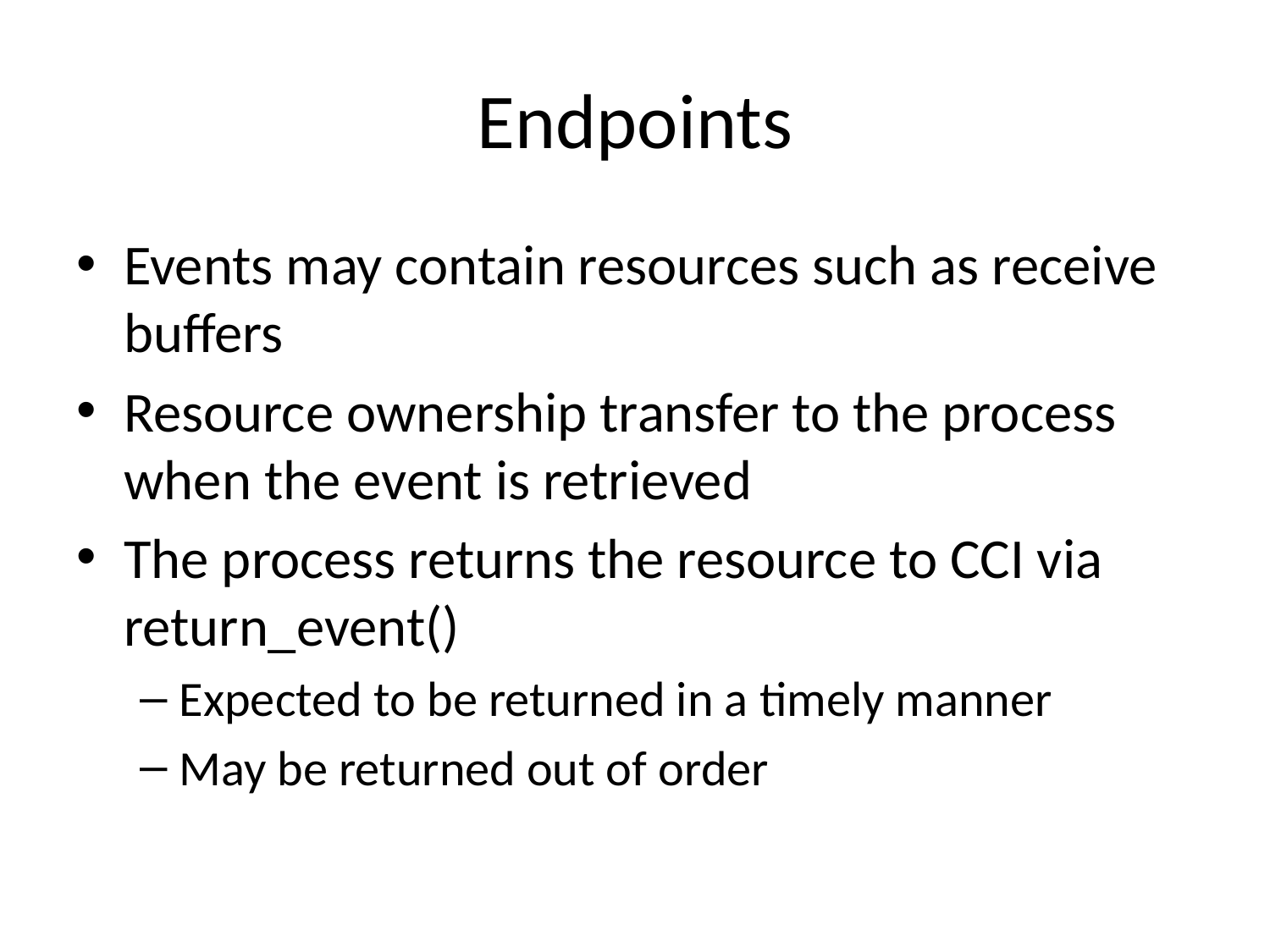

# Endpoints
Events may contain resources such as receive buffers
Resource ownership transfer to the process when the event is retrieved
The process returns the resource to CCI via return_event()
Expected to be returned in a timely manner
May be returned out of order